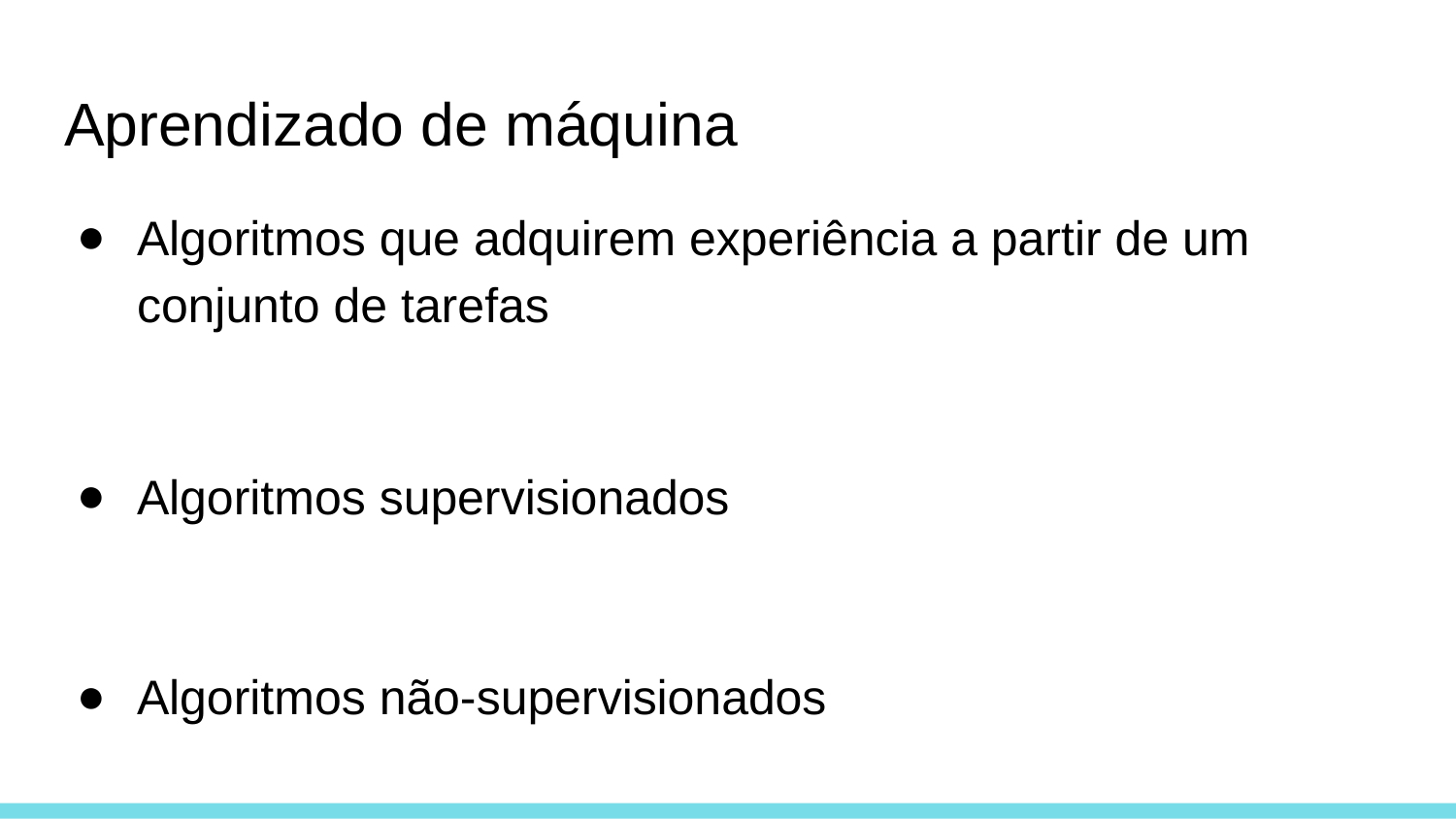

# Aprendizado de máquina
Algoritmos que adquirem experiência a partir de um conjunto de tarefas
Algoritmos supervisionados
Algoritmos não-supervisionados